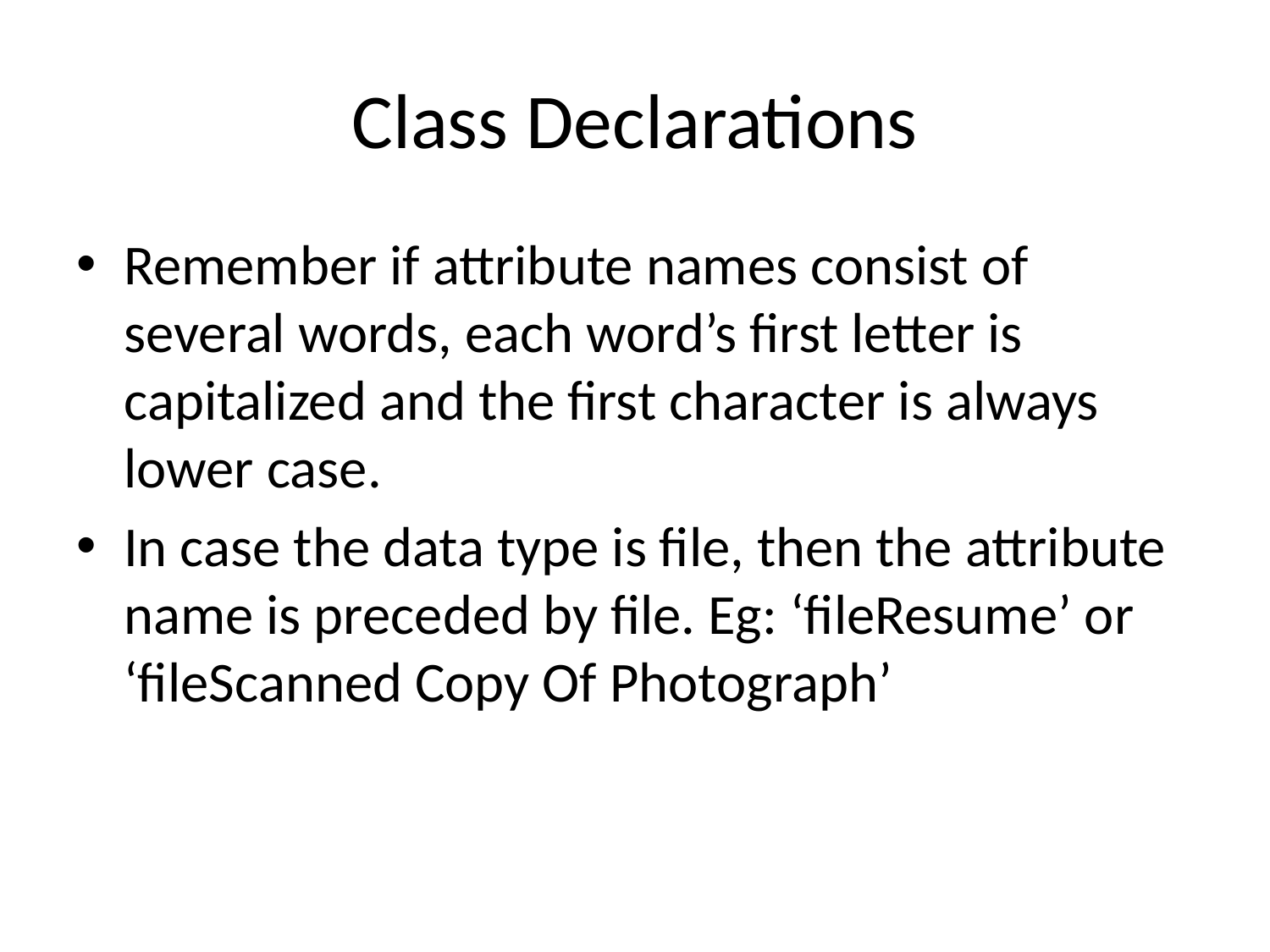

# Class Declarations
Remember if attribute names consist of several words, each word’s first letter is capitalized and the first character is always lower case.
In case the data type is file, then the attribute name is preceded by file. Eg: ‘fileResume’ or ‘fileScanned Copy Of Photograph’